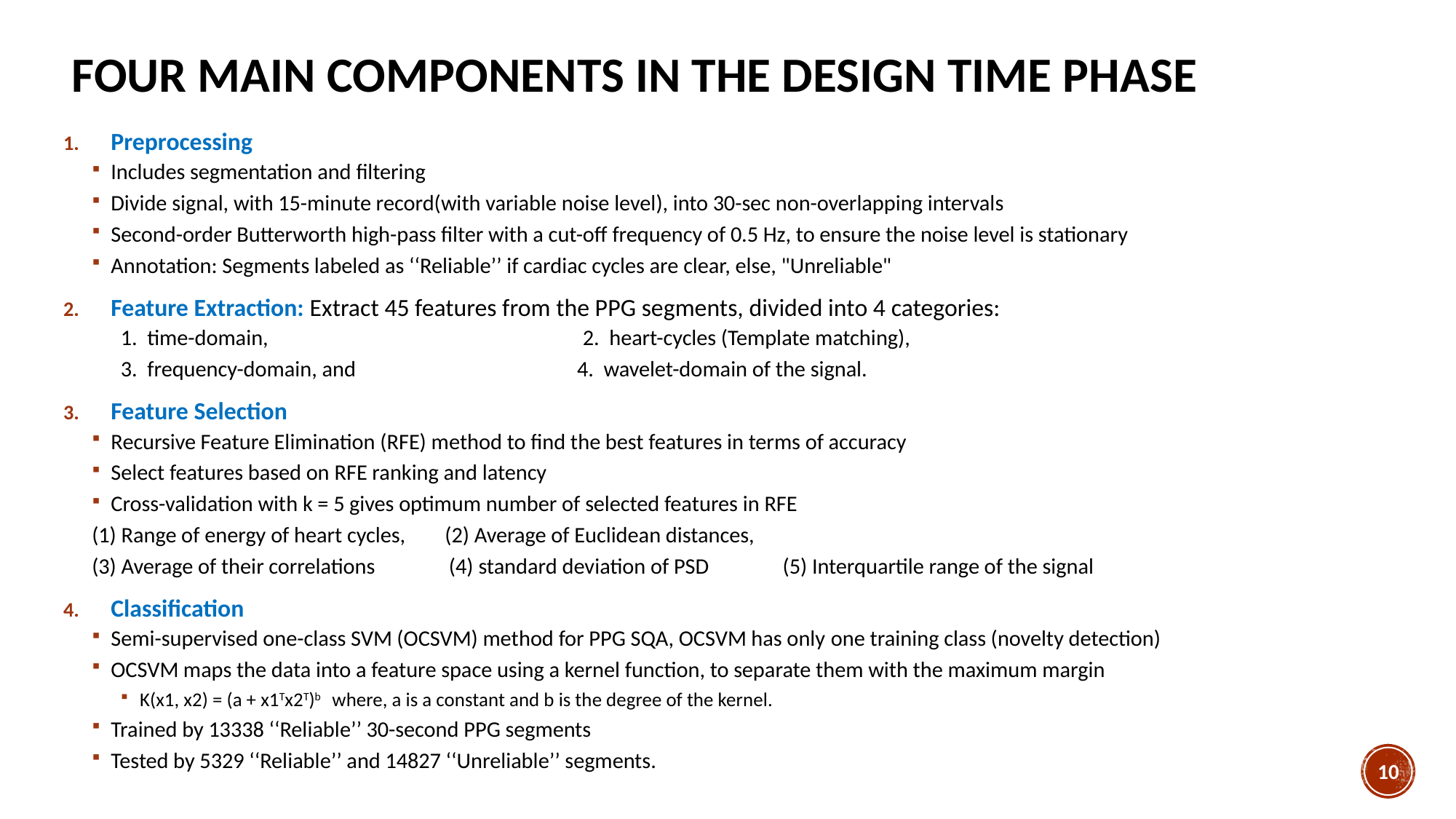

# four main components in the design time phase
Preprocessing
Includes segmentation and filtering
Divide signal, with 15-minute record(with variable noise level), into 30-sec non-overlapping intervals
Second-order Butterworth high-pass filter with a cut-off frequency of 0.5 Hz, to ensure the noise level is stationary
Annotation: Segments labeled as ‘‘Reliable’’ if cardiac cycles are clear, else, "Unreliable"
Feature Extraction: Extract 45 features from the PPG segments, divided into 4 categories:
1.  time-domain,                                                                2.  heart-cycles (Template matching),
3.  frequency-domain, and                                             4.  wavelet-domain of the signal.
Feature Selection
Recursive Feature Elimination (RFE) method to find the best features in terms of accuracy
Select features based on RFE ranking and latency
Cross-validation with k = 5 gives optimum number of selected features in RFE
(1) Range of energy of heart cycles,        (2) Average of Euclidean distances,
(3) Average of their correlations               (4) standard deviation of PSD               (5) Interquartile range of the signal
Classification
Semi-supervised one-class SVM (OCSVM) method for PPG SQA, OCSVM has only one training class (novelty detection)
OCSVM maps the data into a feature space using a kernel function, to separate them with the maximum margin
K(x1, x2) = (a + x1Tx2T)b   where, a is a constant and b is the degree of the kernel.
Trained by 13338 ‘‘Reliable’’ 30-second PPG segments
Tested by 5329 ‘‘Reliable’’ and 14827 ‘‘Unreliable’’ segments.
10